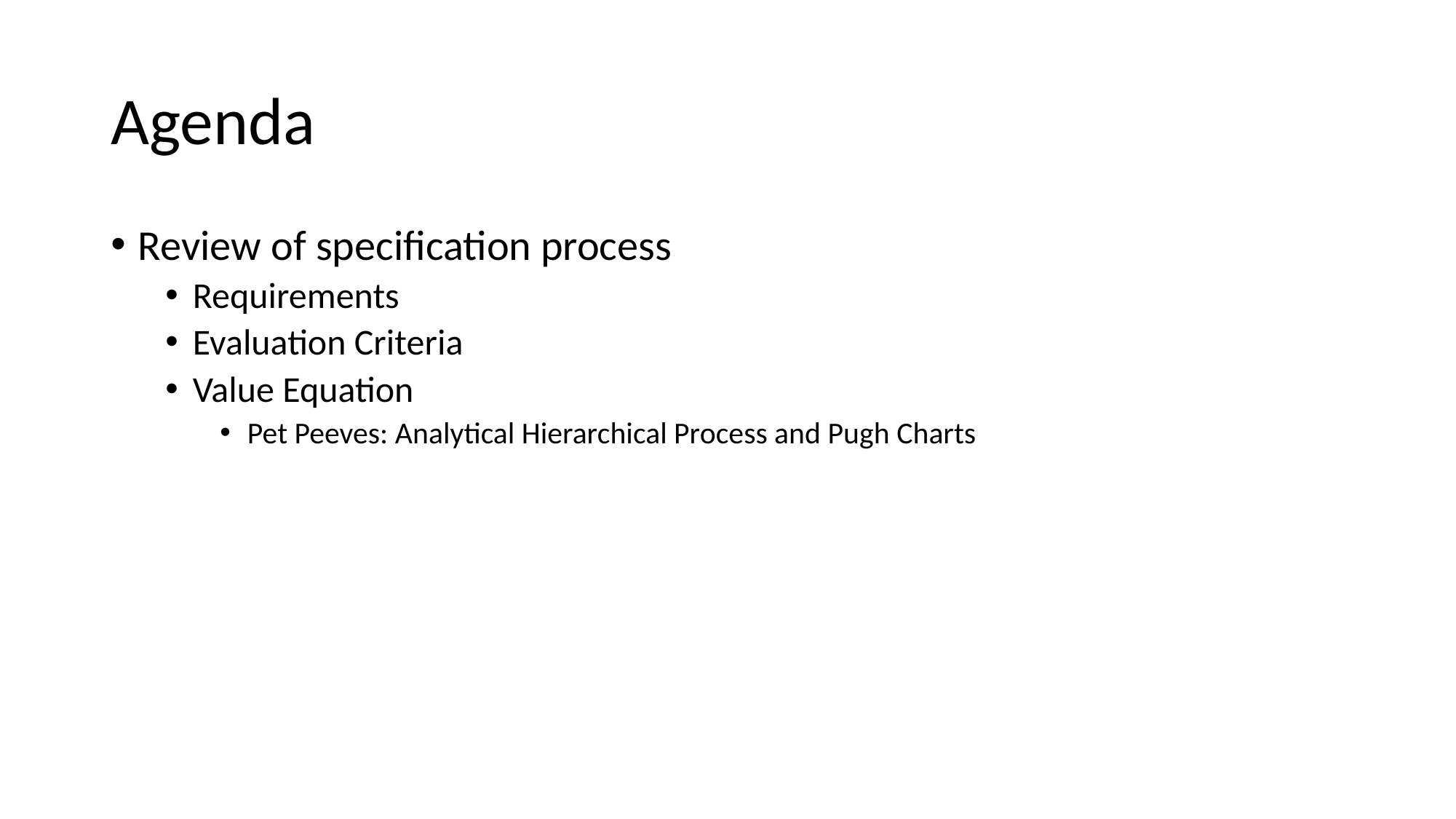

# Agenda
Review of specification process
Requirements
Evaluation Criteria
Value Equation
Pet Peeves: Analytical Hierarchical Process and Pugh Charts